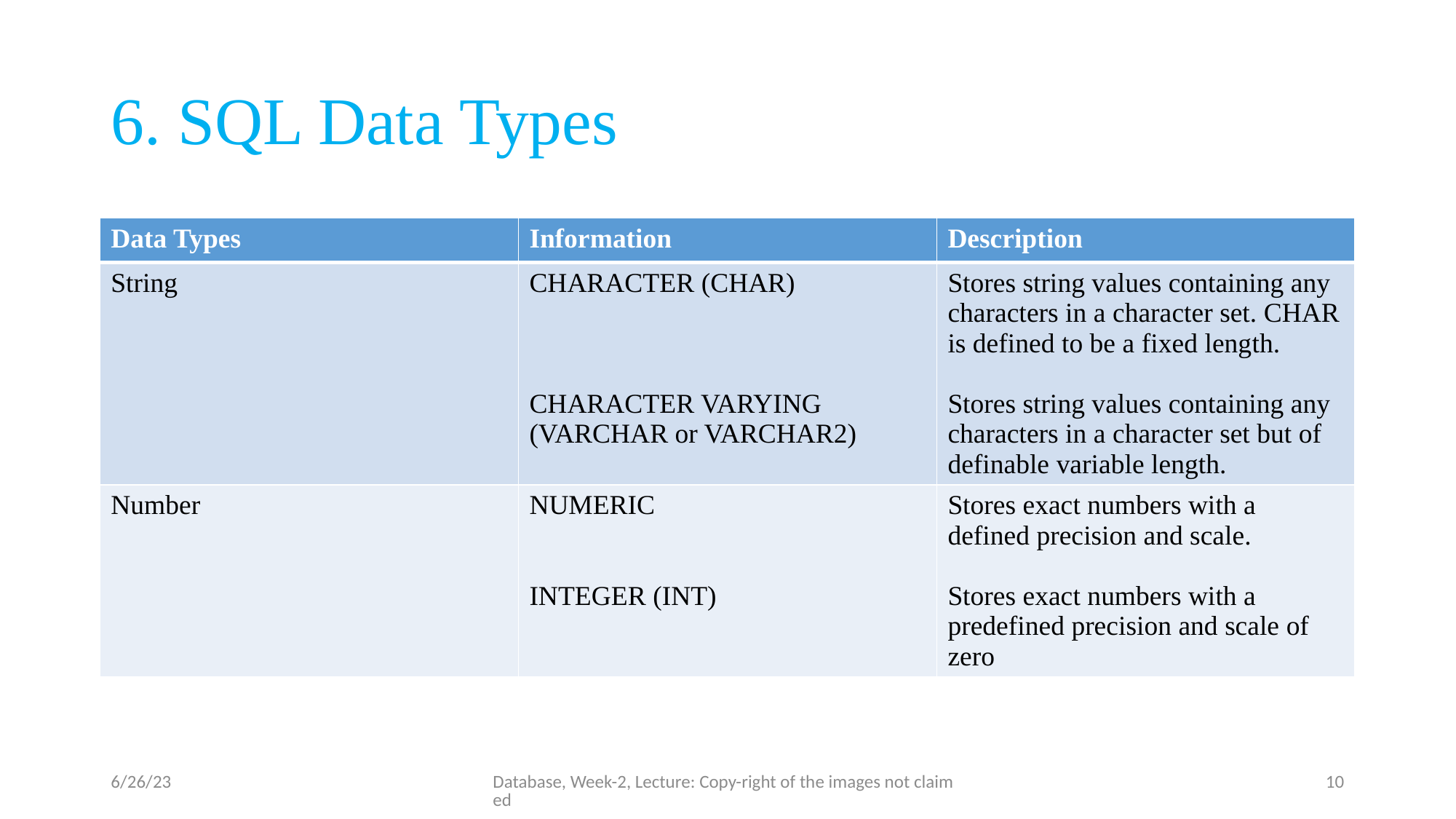

# 6. SQL Data Types
| Data Types | Information | Description |
| --- | --- | --- |
| String | CHARACTER (CHAR) CHARACTER VARYING (VARCHAR or VARCHAR2) | Stores string values containing any characters in a character set. CHAR is defined to be a fixed length. Stores string values containing any characters in a character set but of definable variable length. |
| Number | NUMERIC INTEGER (INT) | Stores exact numbers with a defined precision and scale. Stores exact numbers with a predefined precision and scale of zero |
6/26/23
Database, Week-2, Lecture: Copy-right of the images not claimed
10